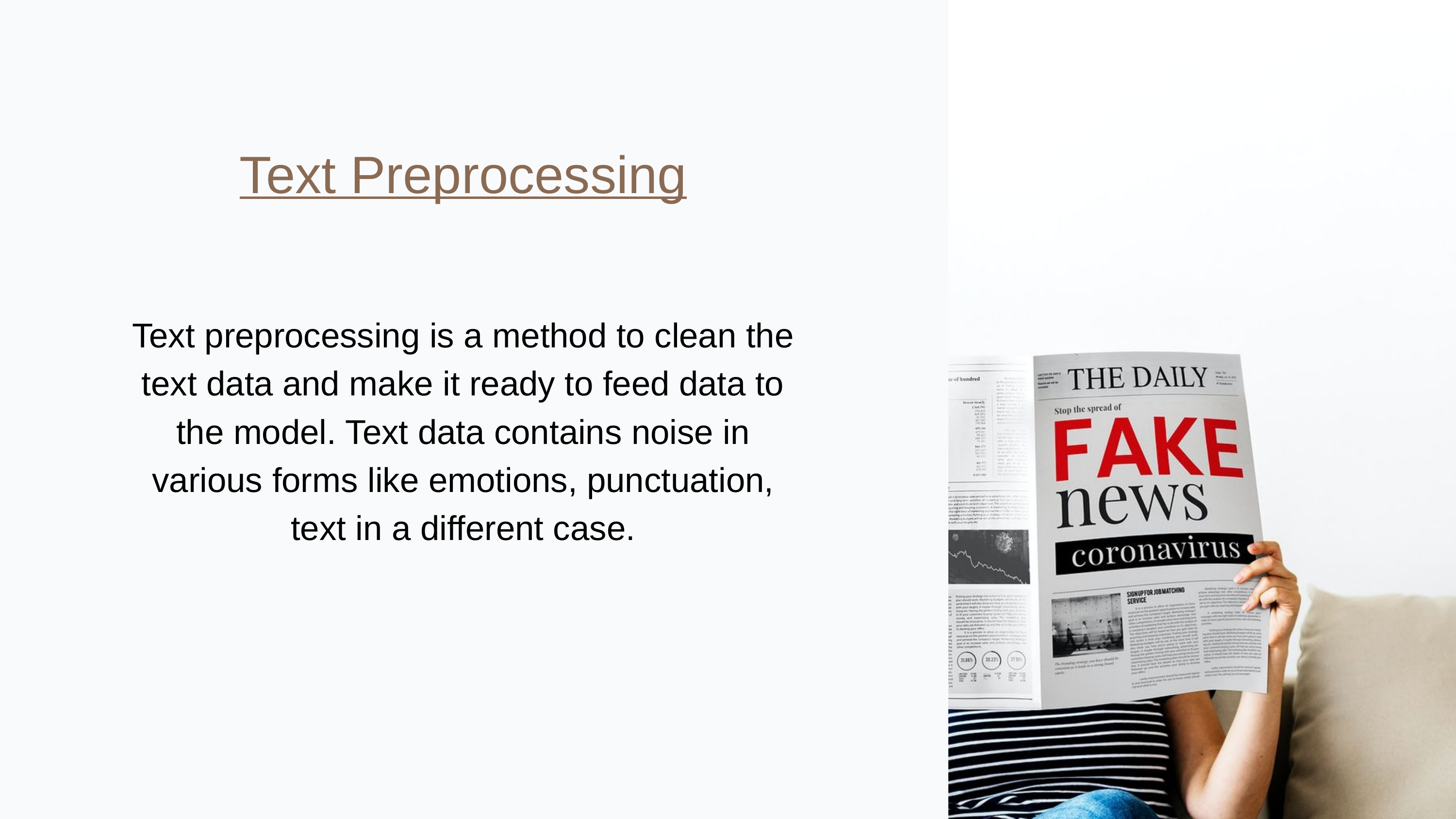

Text Preprocessing
Text preprocessing is a method to clean the text data and make it ready to feed data to the model. Text data contains noise in various forms like emotions, punctuation, text in a different case.